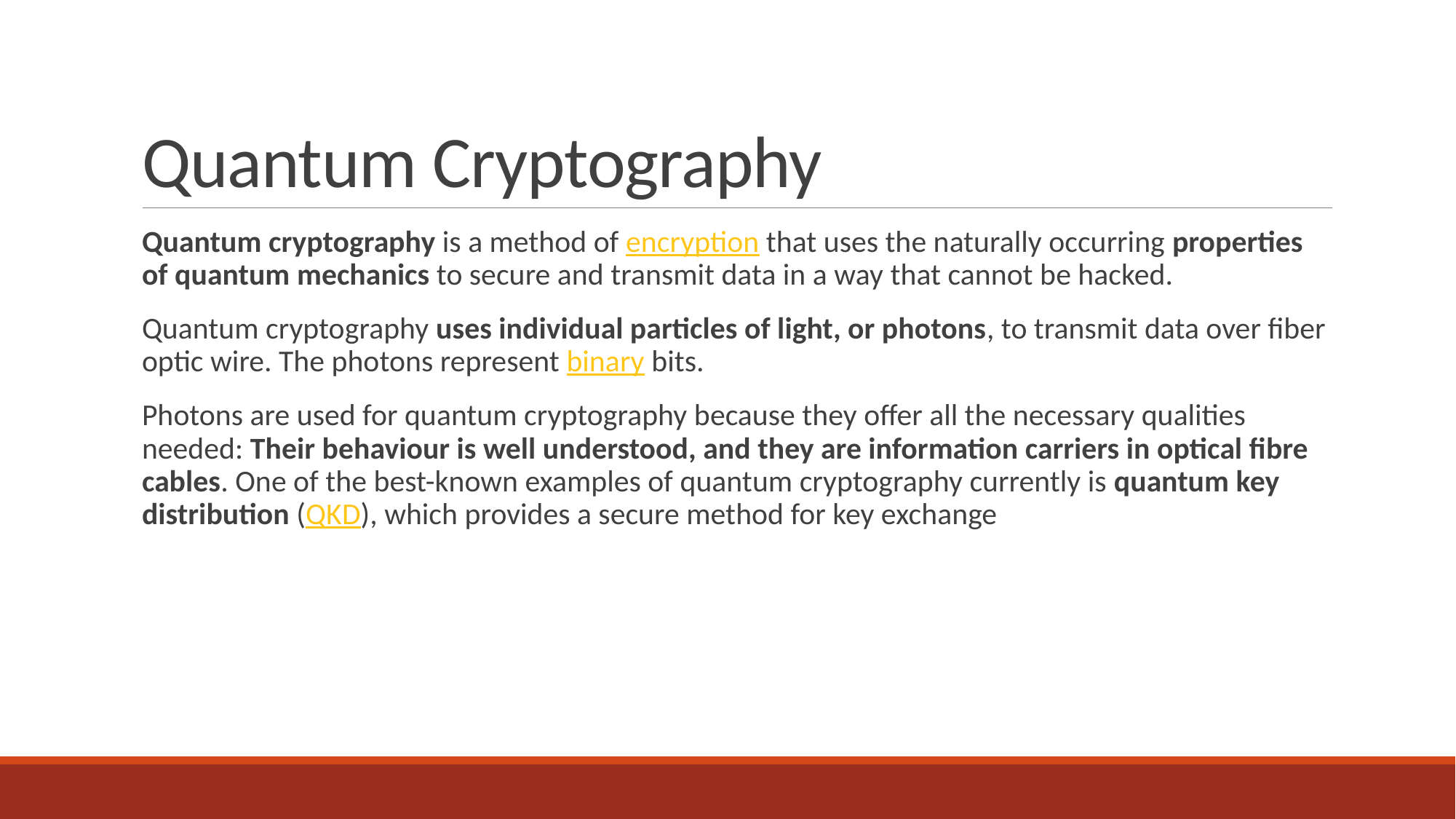

# Quantum Cryptography
Quantum cryptography is a method of encryption that uses the naturally occurring properties of quantum mechanics to secure and transmit data in a way that cannot be hacked.
Quantum cryptography uses individual particles of light, or photons, to transmit data over fiber optic wire. The photons represent binary bits.
Photons are used for quantum cryptography because they offer all the necessary qualities needed: Their behaviour is well understood, and they are information carriers in optical fibre cables. One of the best-known examples of quantum cryptography currently is quantum key distribution (QKD), which provides a secure method for key exchange